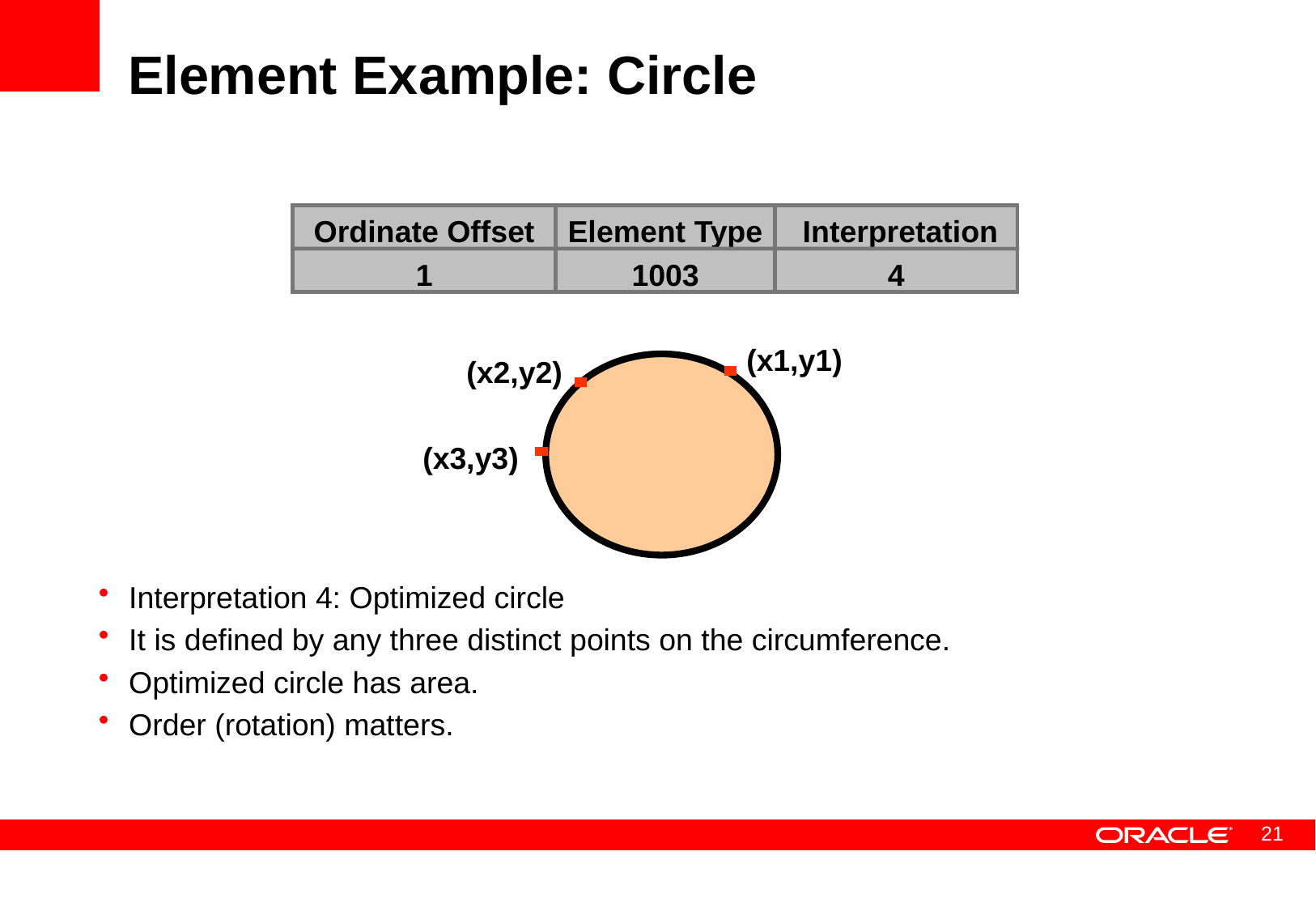

# Element Example: Circle
Ordinate Offset
1
Element Type
1003
 Interpretation
4

(x1,y1)
(x2,y2)

(x3,y3)

Interpretation 4: Optimized circle
It is defined by any three distinct points on the circumference.
Optimized circle has area.
Order (rotation) matters.